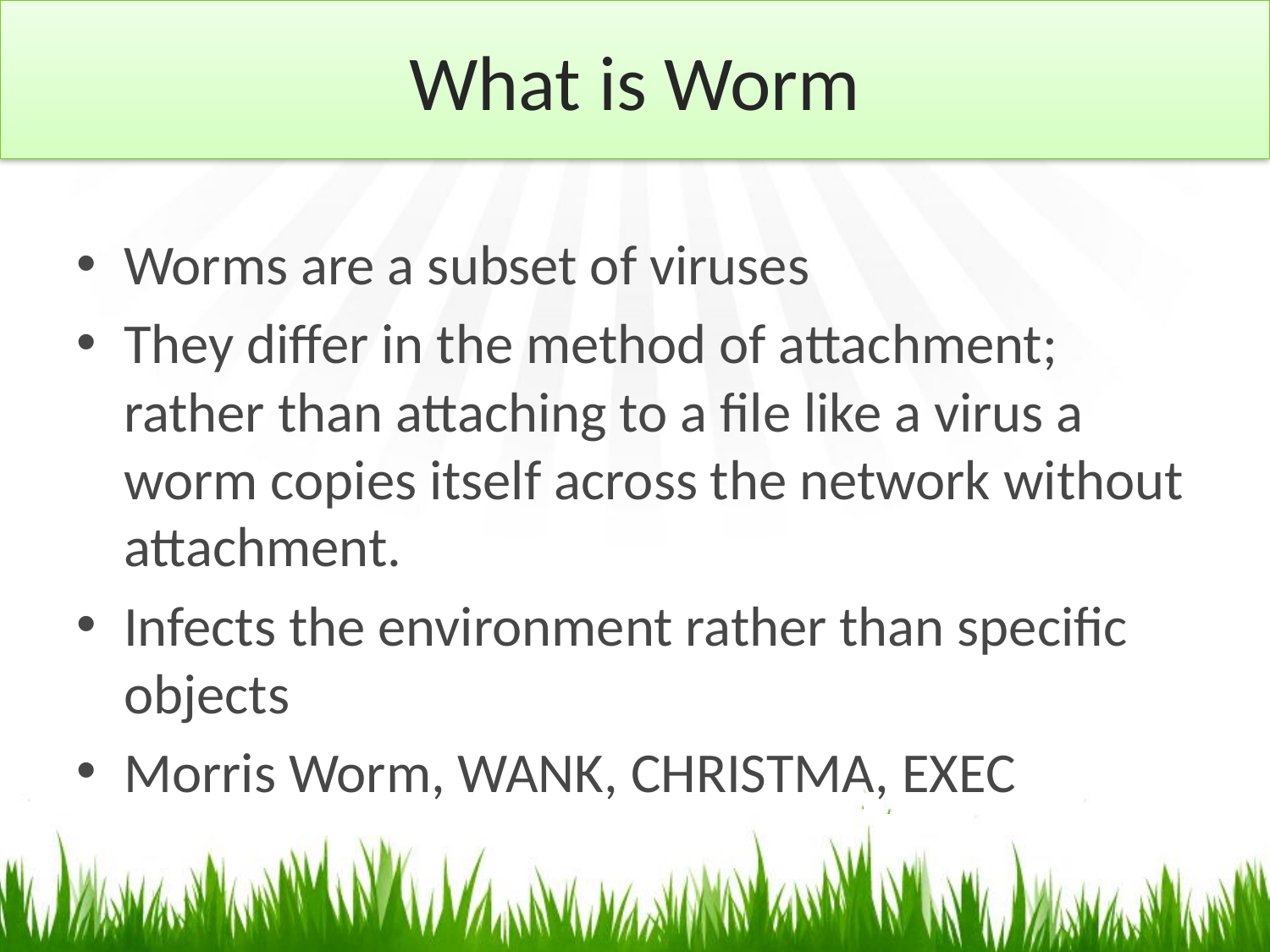

# What is Worm
Worms are a subset of viruses
They differ in the method of attachment; rather than attaching to a file like a virus a worm copies itself across the network without attachment.
Infects the environment rather than specific objects
Morris Worm, WANK, CHRISTMA, EXEC